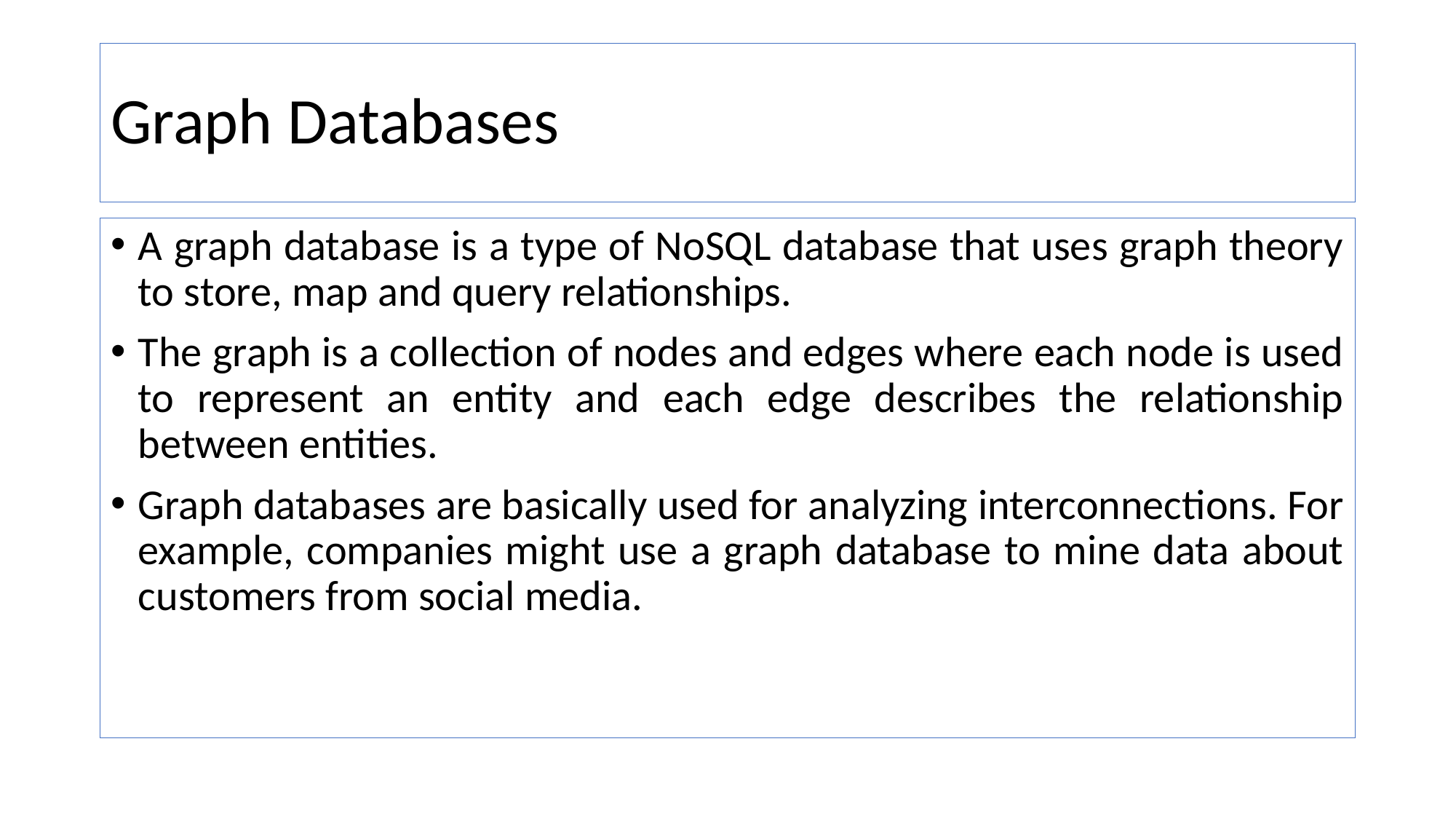

# Graph Databases
A graph database is a type of NoSQL database that uses graph theory to store, map and query relationships.
The graph is a collection of nodes and edges where each node is used to represent an entity and each edge describes the relationship between entities.
Graph databases are basically used for analyzing interconnections. For example, companies might use a graph database to mine data about customers from social media.

56